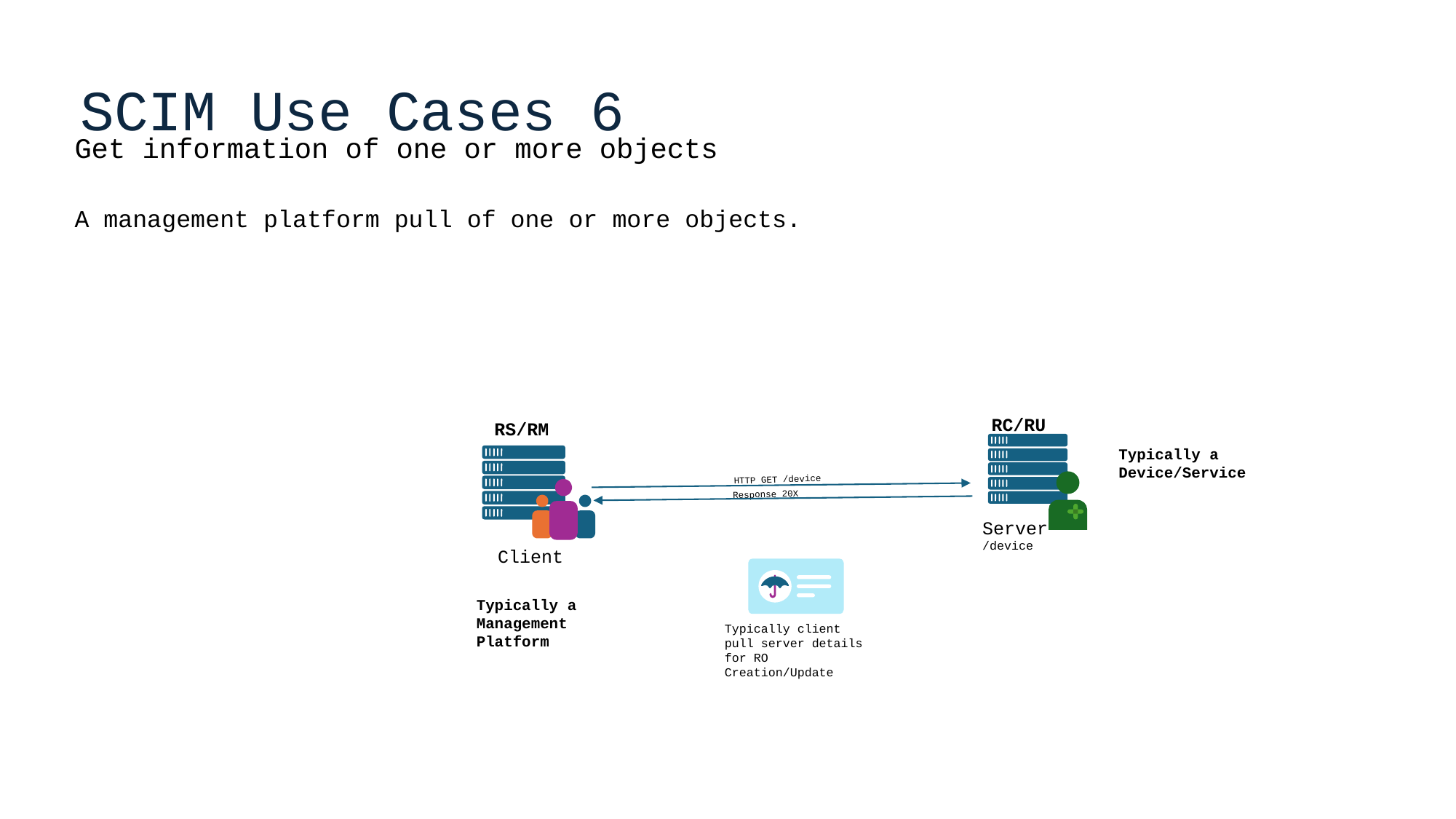

# SCIM Use Cases 6
Get information of one or more objects
A management platform pull of one or more objects.
HTTP GET /device
Response 20X
RC/RU
RS/RM

Typically a Device/Service

Server
/device
Client

Typically a Management Platform
Typically client pull server details for RO Creation/Update